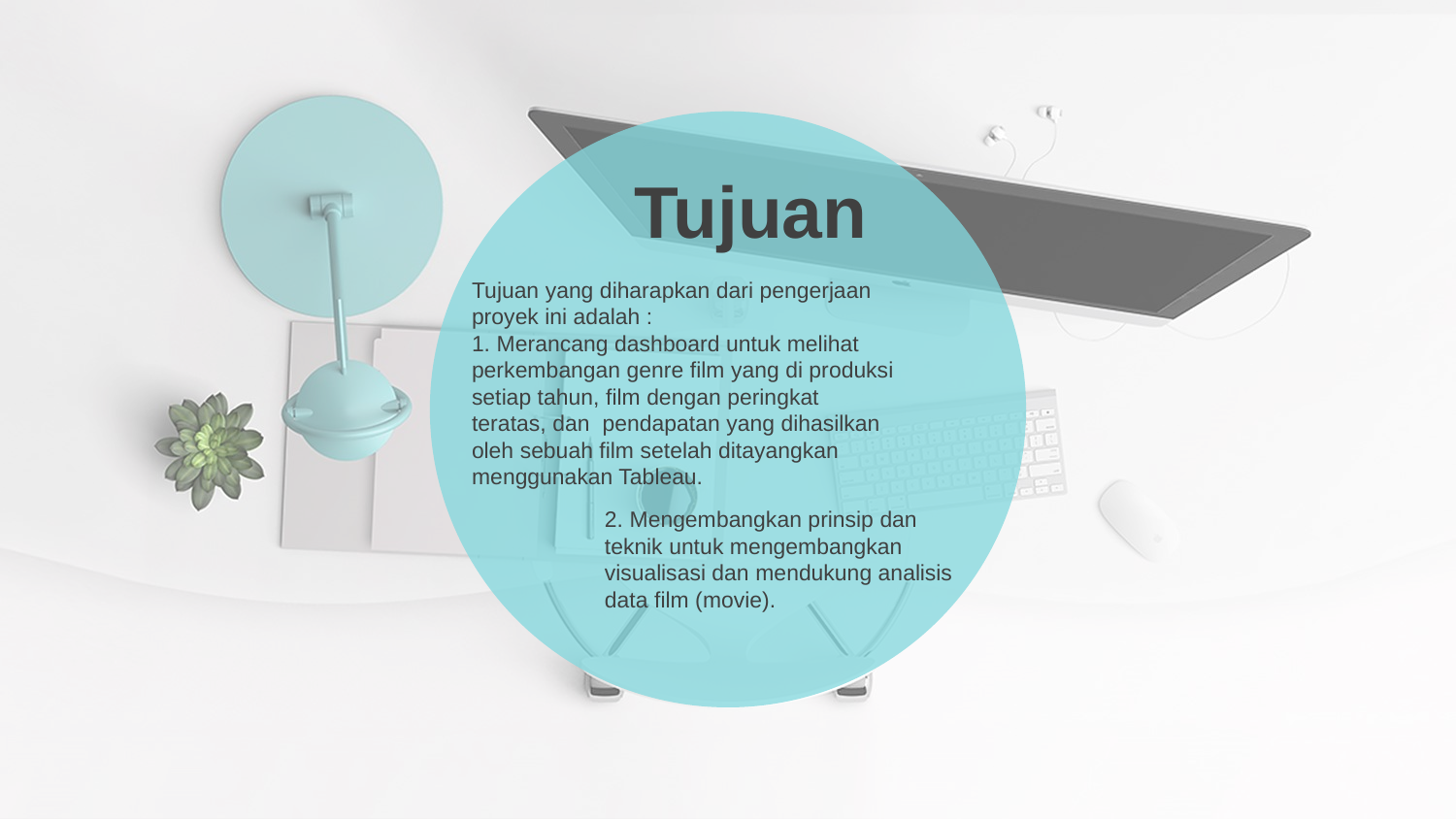

Tujuan
Tujuan yang diharapkan dari pengerjaan proyek ini adalah :
1. Merancang dashboard untuk melihat perkembangan genre film yang di produksi setiap tahun, film dengan peringkat teratas, dan  pendapatan yang dihasilkan oleh sebuah film setelah ditayangkan menggunakan Tableau.
2. Mengembangkan prinsip dan teknik untuk mengembangkan visualisasi dan mendukung analisis data film (movie).